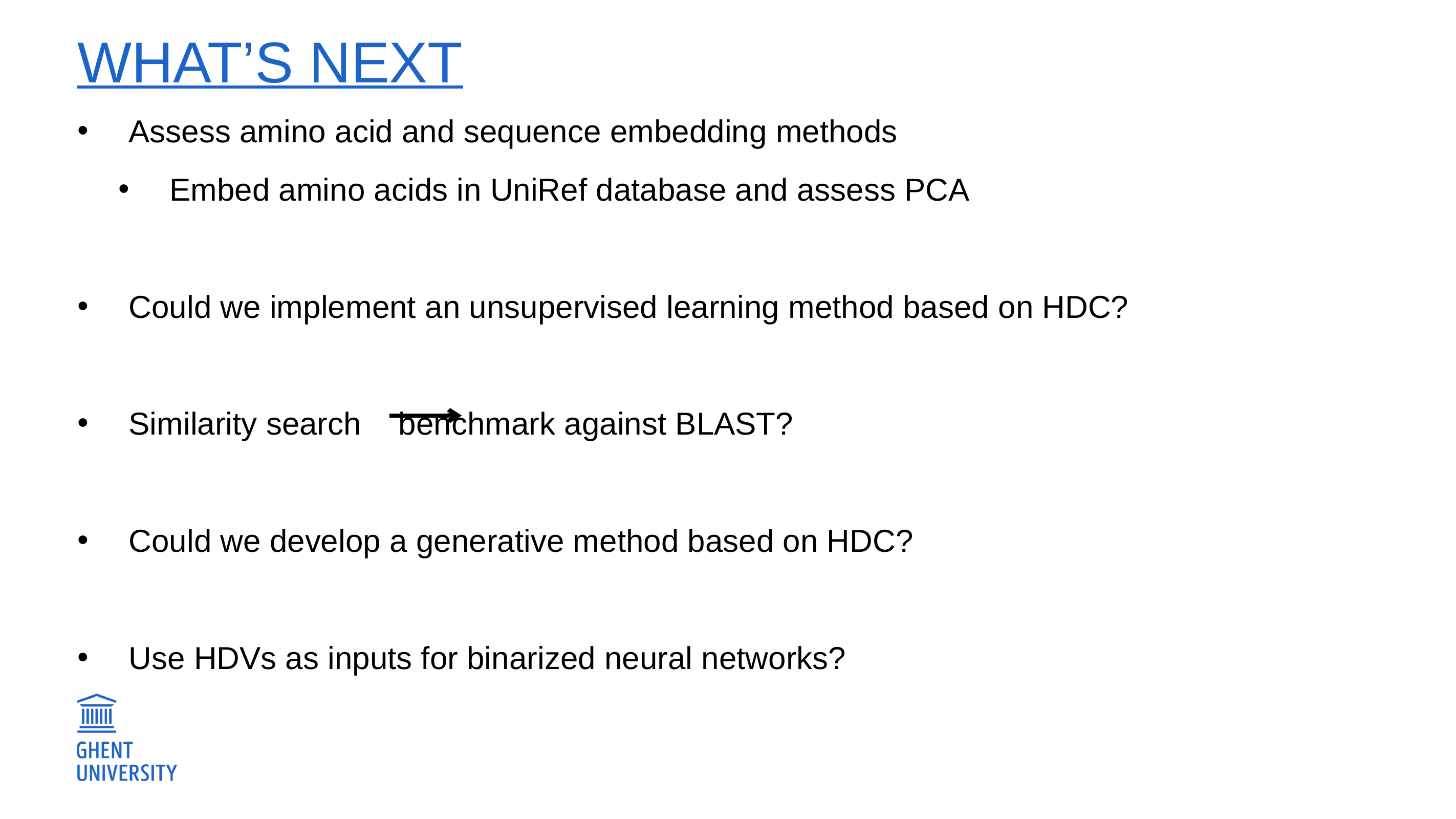

# What’s next
Assess amino acid and sequence embedding methods
Embed amino acids in UniRef database and assess PCA

Could we implement an unsupervised learning method based on HDC?

Similarity search		 benchmark against BLAST?

Could we develop a generative method based on HDC?

Use HDVs as inputs for binarized neural networks?
11